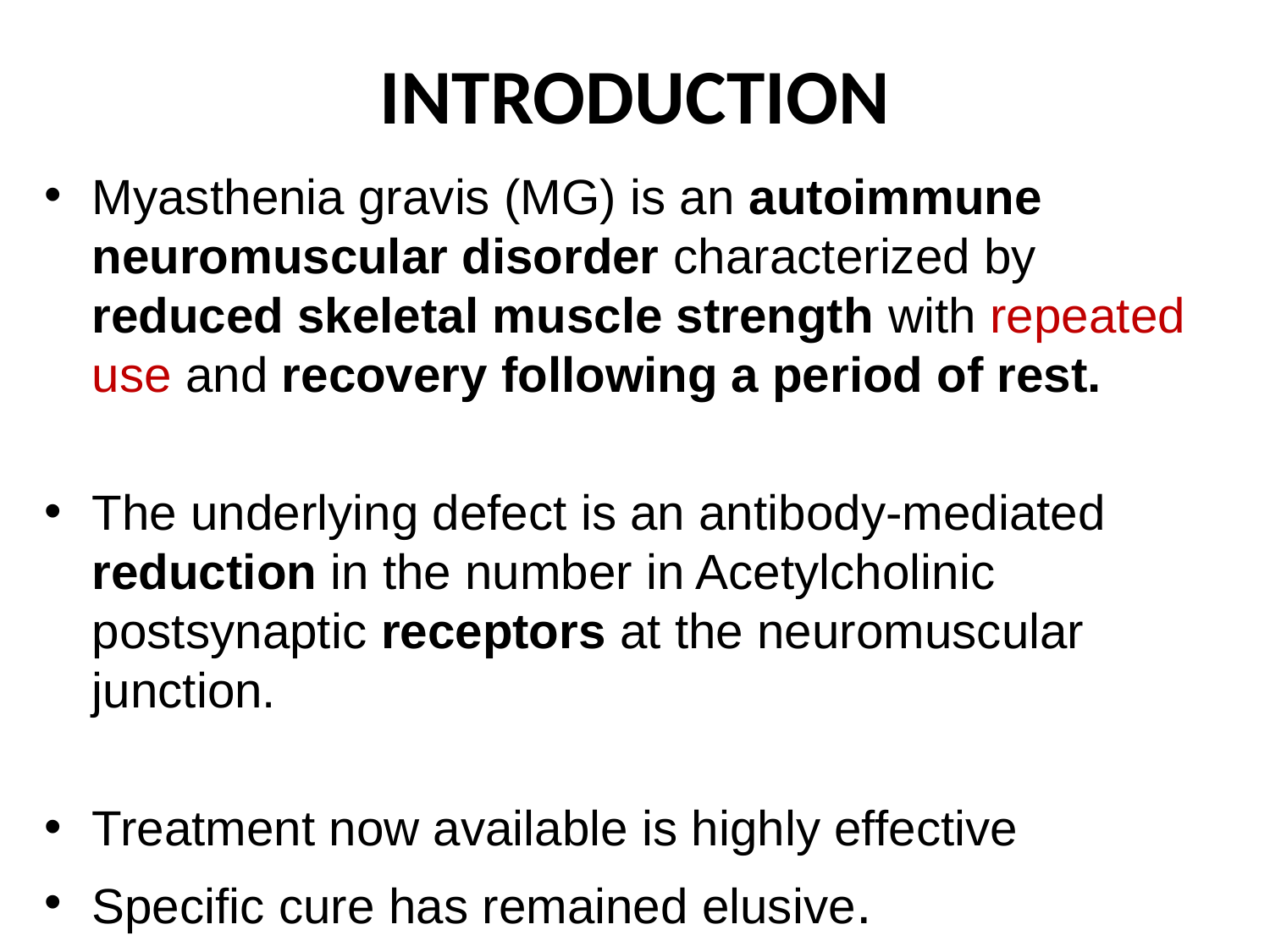

# INTRODUCTION
Myasthenia gravis (MG) is an autoimmune neuromuscular disorder characterized by reduced skeletal muscle strength with repeated use and recovery following a period of rest.

The underlying defect is an antibody-mediated reduction in the number in Acetylcholinic postsynaptic receptors at the neuromuscular junction.

Treatment now available is highly effective
Specific cure has remained elusive.